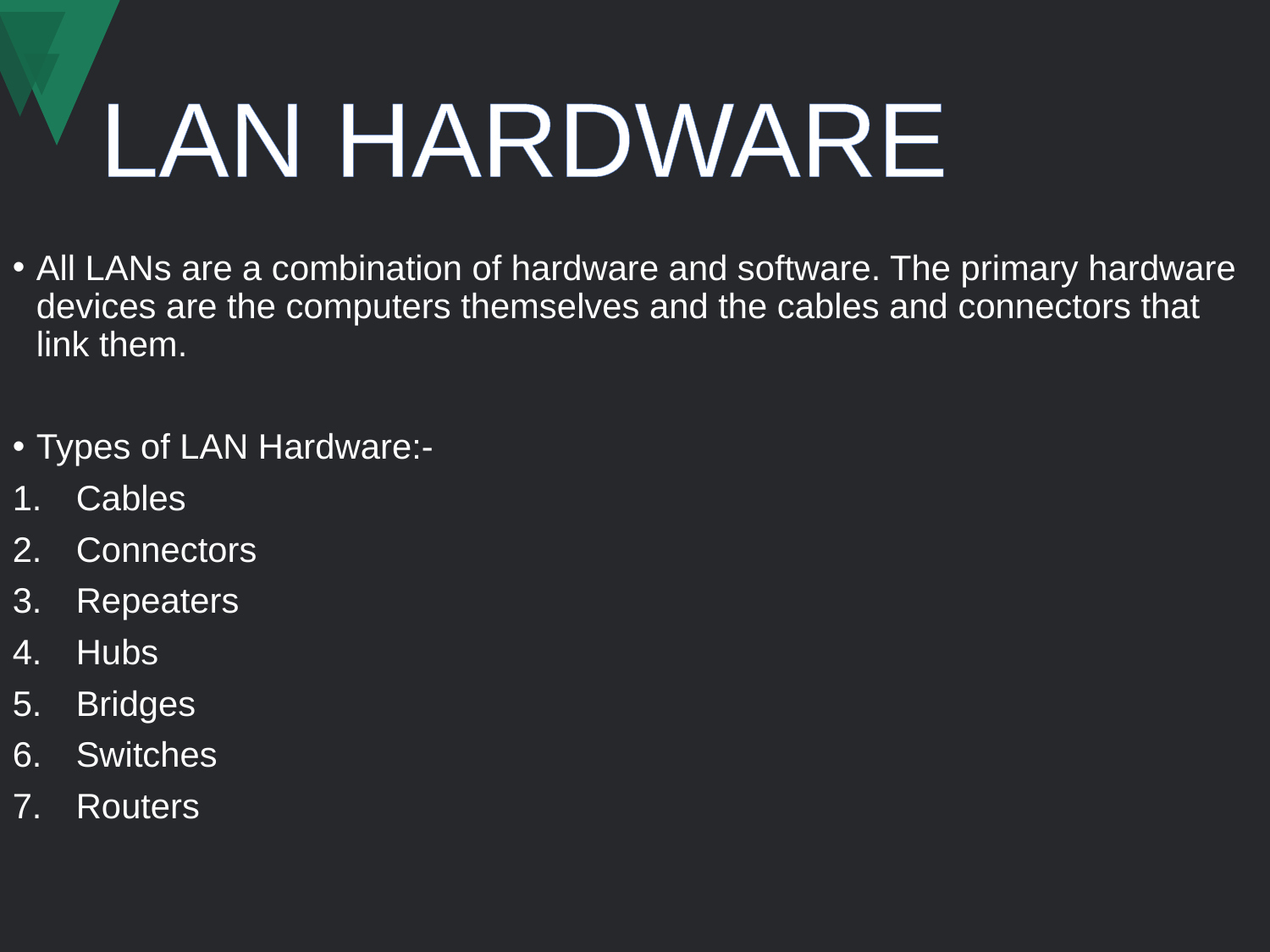

# LAN HARDWARE
All LANs are a combination of hardware and software. The primary hardware devices are the computers themselves and the cables and connectors that link them.

Types of LAN Hardware:-
Cables
Connectors
Repeaters
Hubs
Bridges
Switches
Routers